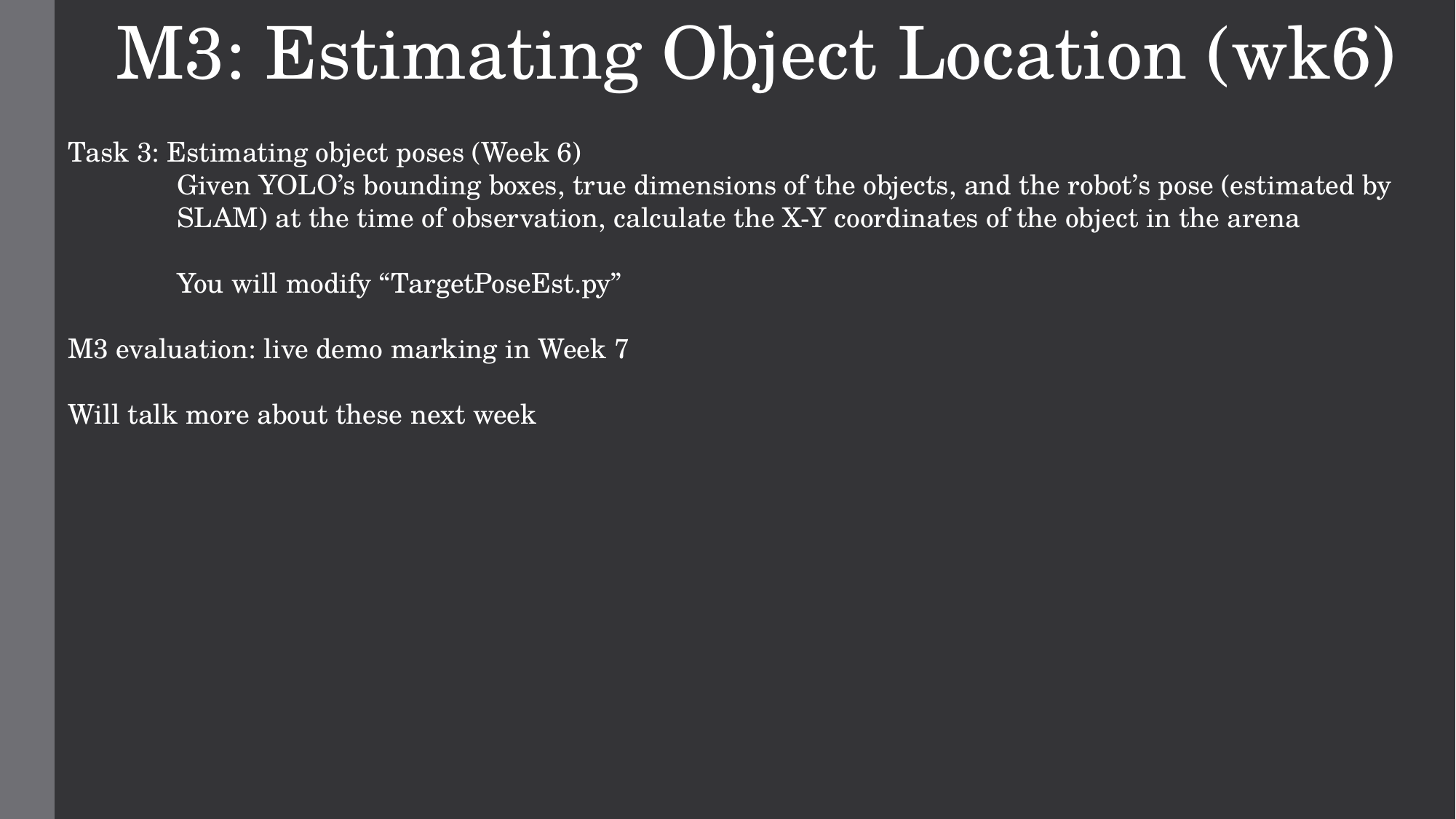

M3: Estimating Object Location (wk6)

Task 3: Estimating object poses (Week 6)
	Given YOLO’s bounding boxes, true dimensions of the objects, and the robot’s pose (estimated by 	SLAM) at the time of observation, calculate the X-Y coordinates of the object in the arena
	You will modify “TargetPoseEst.py”

M3 evaluation: live demo marking in Week 7

Will talk more about these next week